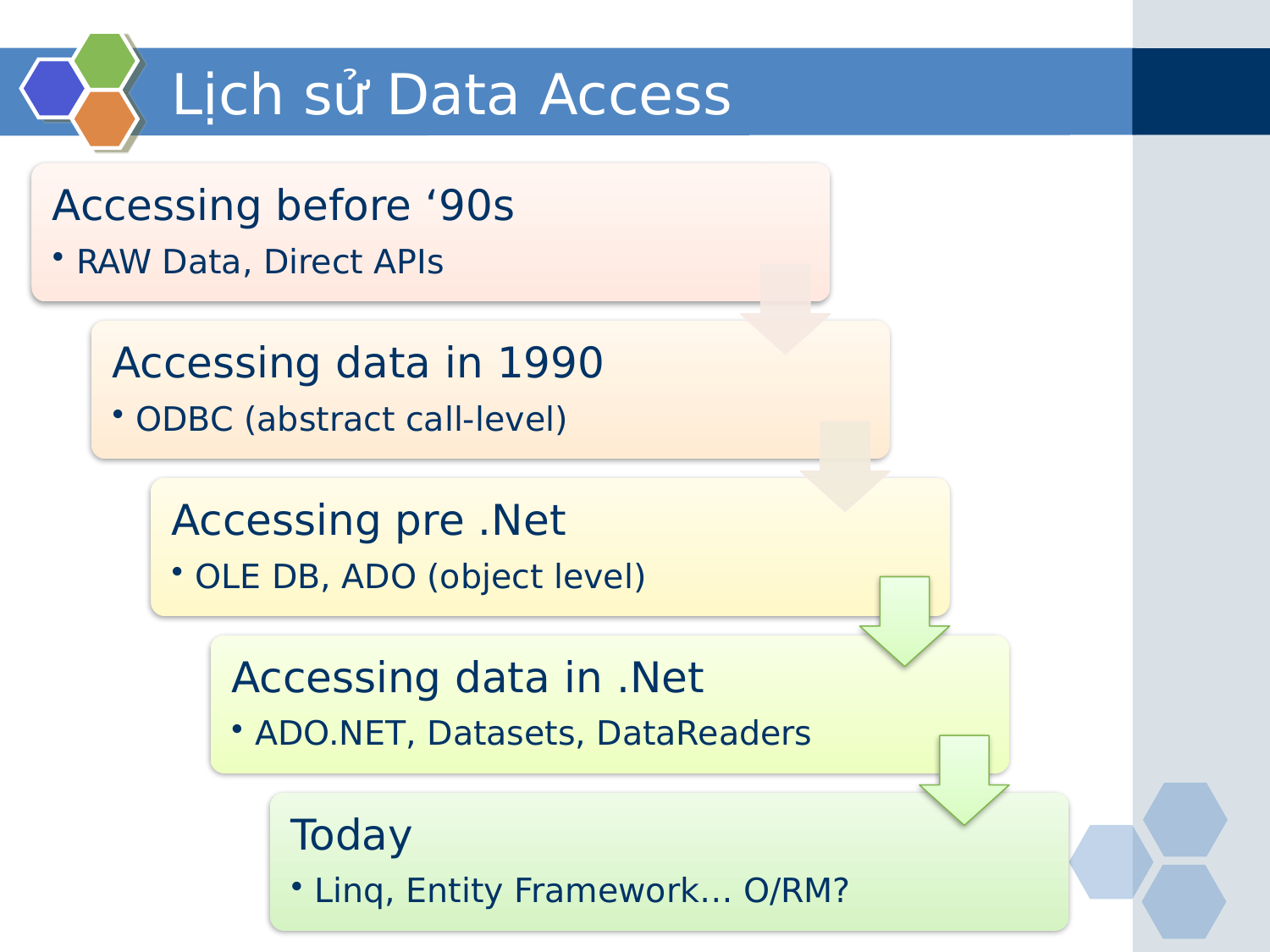

# Lịch sử Data Access

Accessing before ‘90s
RAW Data, Direct APIs
Accessing data in 1990
ODBC (abstract call-level)
Accessing pre .Net
OLE DB, ADO (object level)
Accessing data in .Net
ADO.NET, Datasets, DataReaders
Today
Linq, Entity Framework… O/RM?